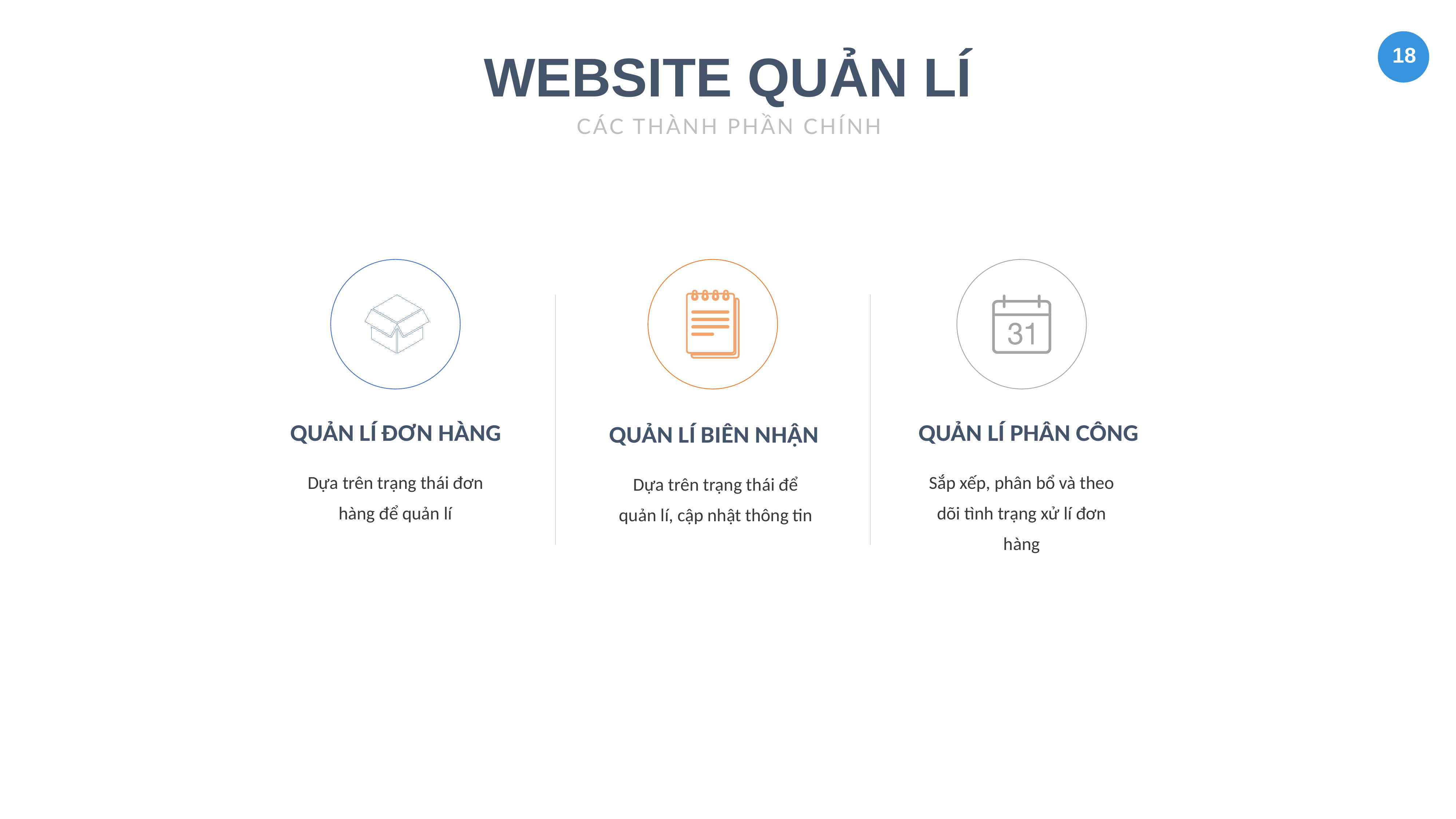

WEBSITE QUẢN LÍ
CÁC THÀNH PHẦN CHÍNH

QUẢN LÍ ĐƠN HÀNG
Dựa trên trạng thái đơn hàng để quản lí

QUẢN LÍ BIÊN NHẬN
Dựa trên trạng thái để quản lí, cập nhật thông tin

QUẢN LÍ PHÂN CÔNG
Sắp xếp, phân bổ và theo dõi tình trạng xử lí đơn hàng